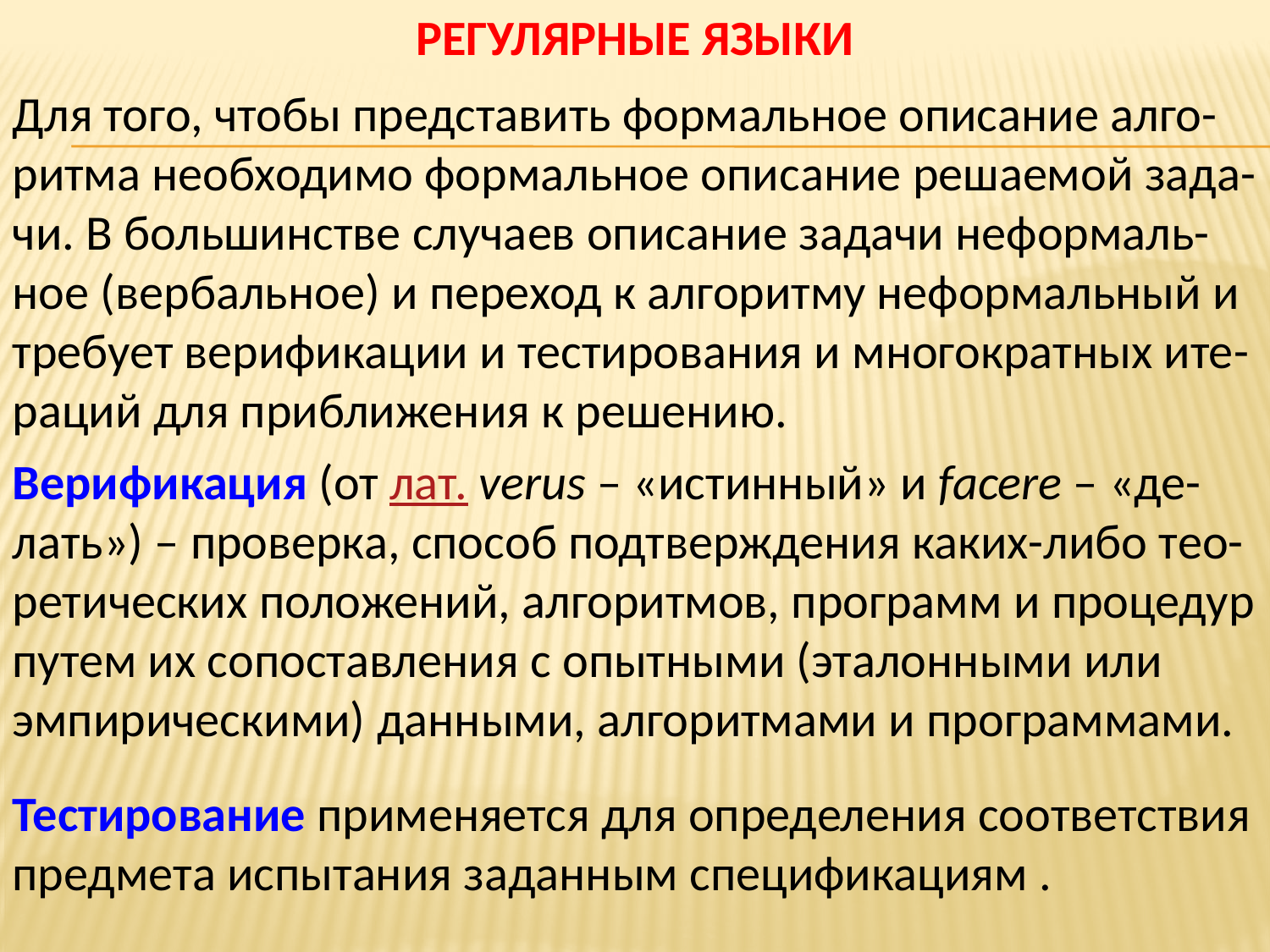

РЕГУЛЯРНЫЕ ЯЗЫКИ

Для того, чтобы представить формальное описание алго-ритма необходимо формальное описание решаемой зада-чи. В большинстве случаев описание задачи неформаль-ное (вербальное) и переход к алгоритму неформальный и требует верификации и тестирования и многократных ите-раций для приближения к решению.
Верификация (от лат. verus – «истинный» и facere – «де-лать») – проверка, способ подтверждения каких-либо тео-ретических положений, алгоритмов, программ и процедур путем их сопоставления с опытными (эталонными или эмпирическими) данными, алгоритмами и программами.
Тестирование применяется для определения соответствия предмета испытания заданным спецификациям .